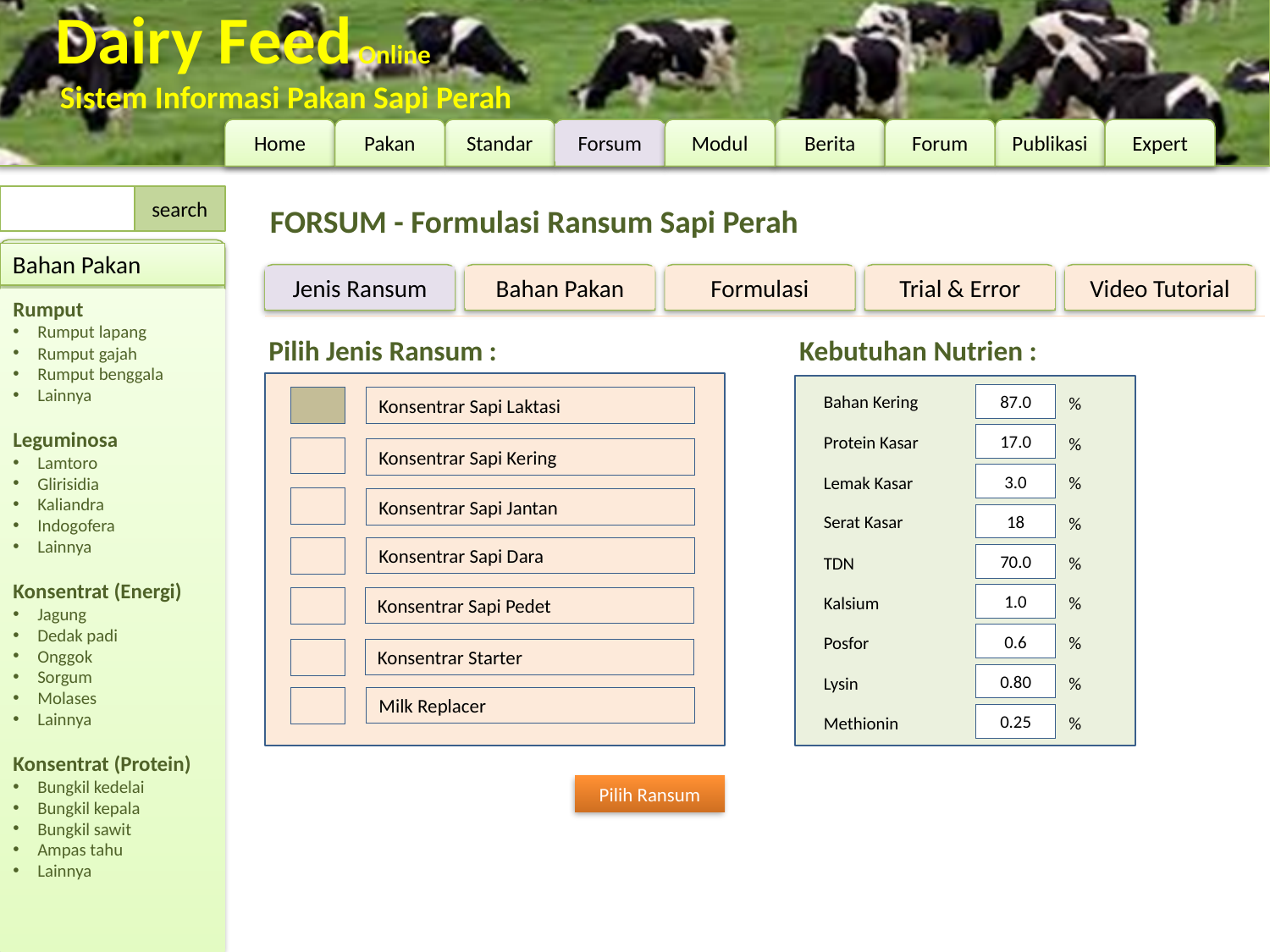

# Dairy Feed Online Sistem Informasi Pakan Sapi Perah

Publikasi

Expert

Home

Pakan

Standar

Forsum

Modul

Berita

Forum

search
FORSUM - Formulasi Ransum Sapi Perah

Bahan Pakan

Jenis Ransum

Bahan Pakan

Formulasi

Trial & Error

Video Tutorial
Rumput
Rumput lapang
Rumput gajah
Rumput benggala
Lainnya

Leguminosa
Lamtoro
Glirisidia
Kaliandra
Indogofera
Lainnya

Konsentrat (Energi)
Jagung
Dedak padi
Onggok
Sorgum
Molases
Lainnya

Konsentrat (Protein)
Bungkil kedelai
Bungkil kepala
Bungkil sawit
Ampas tahu
Lainnya
Pilih Jenis Ransum :
Kebutuhan Nutrien :

Bahan Kering
87.0
%

Konsentrar Sapi Laktasi
17.0
Protein Kasar
%

Konsentrar Sapi Kering
3.0
Lemak Kasar
%

Konsentrar Sapi Jantan
18
Serat Kasar
%

Konsentrar Sapi Dara
70.0
TDN
%
1.0
Kalsium
%

Konsentrar Sapi Pedet
0.6
Posfor
%

Konsentrar Starter
0.80
Lysin
%

Milk Replacer
0.25
Methionin
%
Pilih Ransum